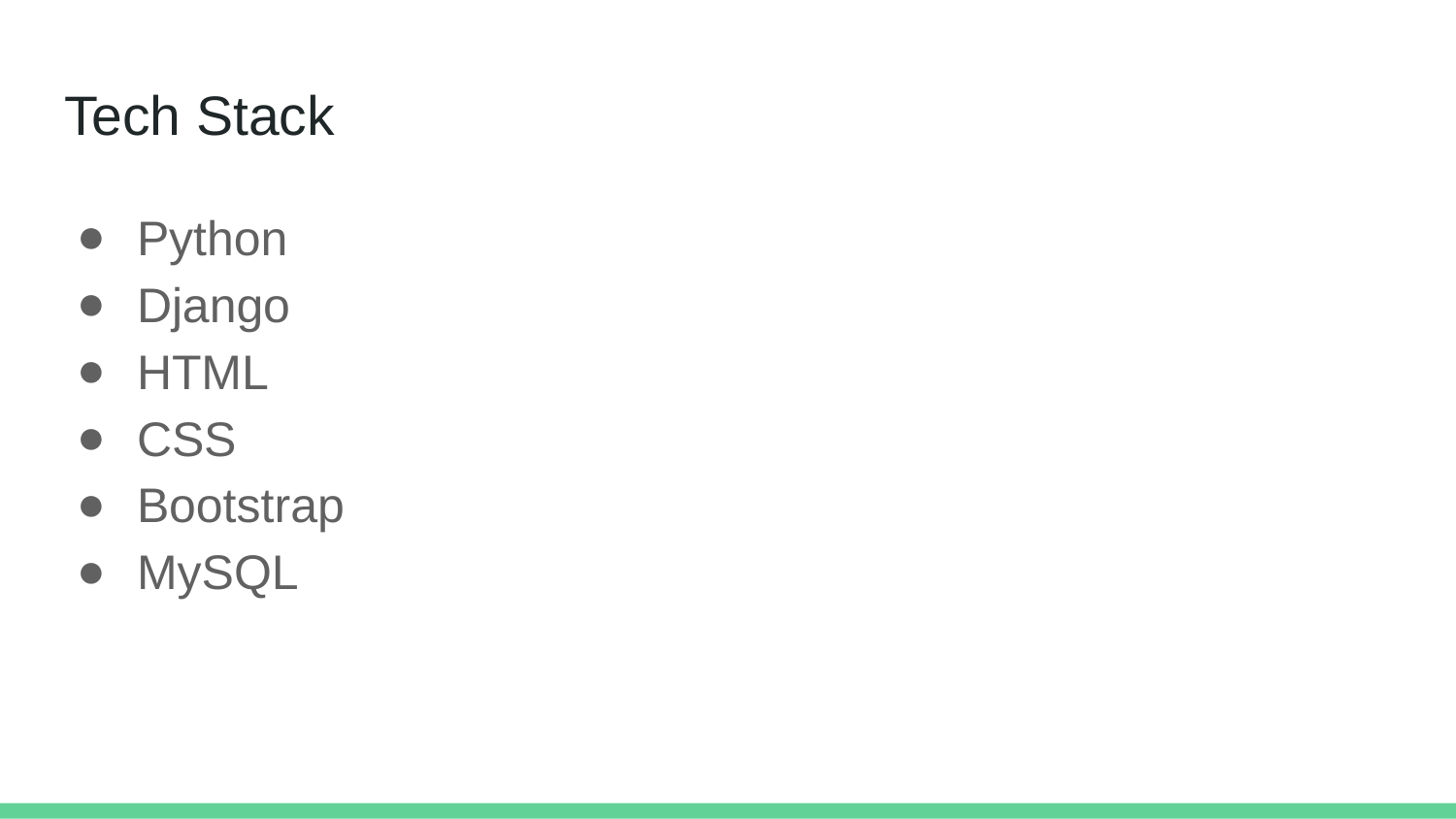

# Tech Stack
Python
Django
HTML
CSS
Bootstrap
MySQL